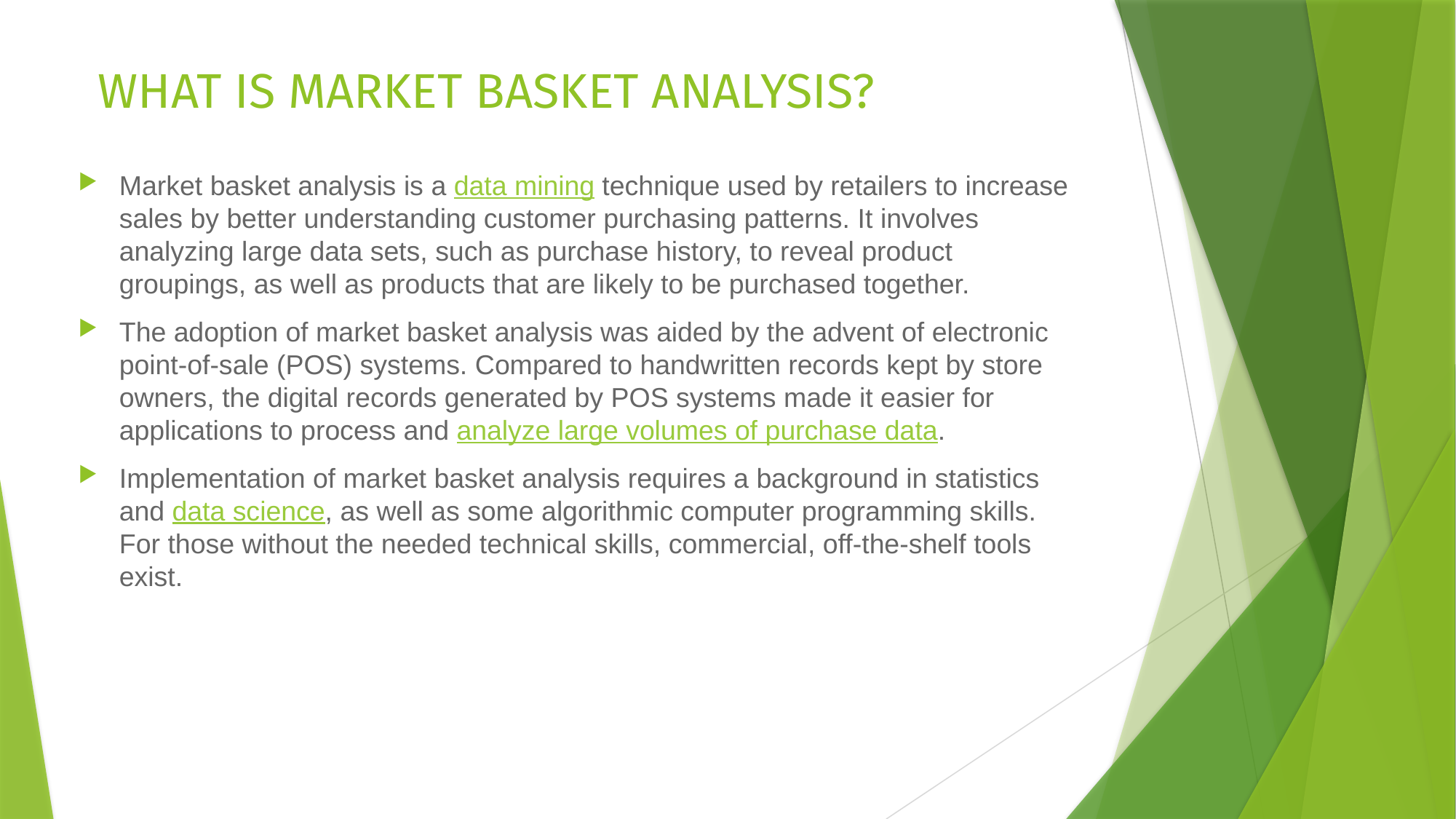

# WHAT IS MARKET BASKET ANALYSIS?
Market basket analysis is a data mining technique used by retailers to increase sales by better understanding customer purchasing patterns. It involves analyzing large data sets, such as purchase history, to reveal product groupings, as well as products that are likely to be purchased together.
The adoption of market basket analysis was aided by the advent of electronic point-of-sale (POS) systems. Compared to handwritten records kept by store owners, the digital records generated by POS systems made it easier for applications to process and analyze large volumes of purchase data.
Implementation of market basket analysis requires a background in statistics and data science, as well as some algorithmic computer programming skills. For those without the needed technical skills, commercial, off-the-shelf tools exist.